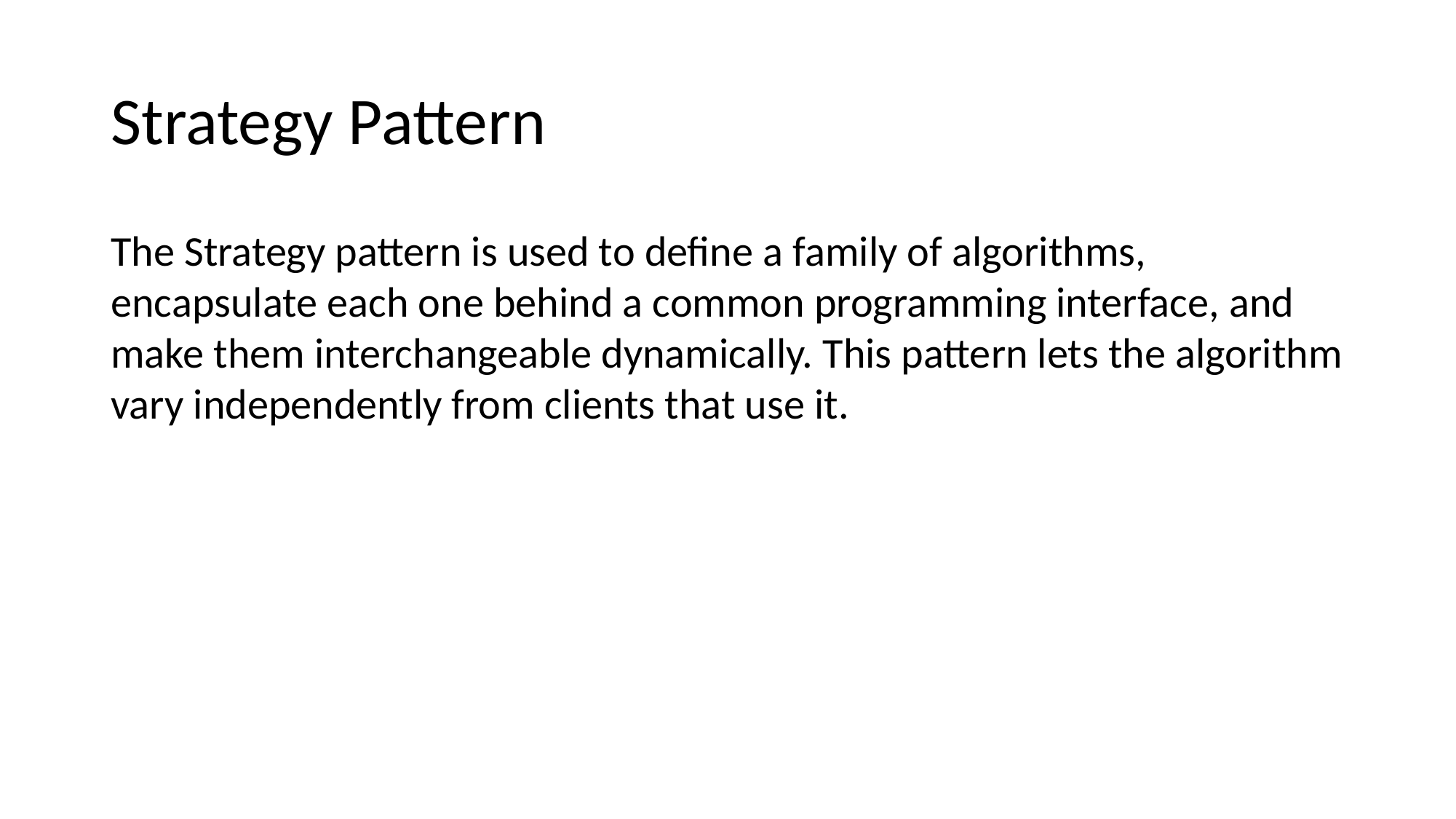

# Strategy Pattern
The Strategy pattern is used to define a family of algorithms, encapsulate each one behind a common programming interface, and make them interchangeable dynamically. This pattern lets the algorithm vary independently from clients that use it.